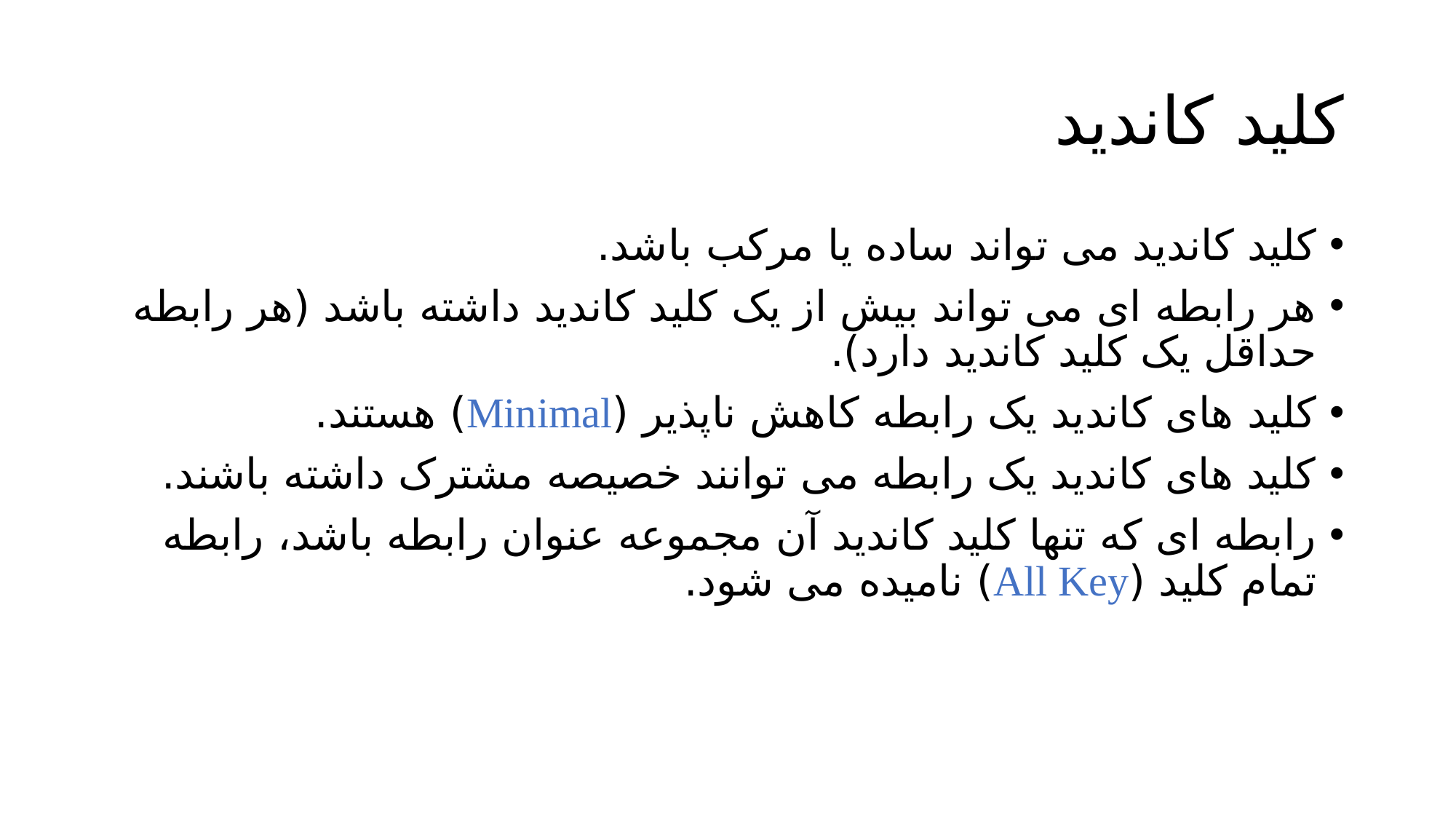

# کلید کاندید
کلید کاندید می تواند ساده یا مرکب باشد.
هر رابطه ای می تواند بیش از یک کلید کاندید داشته باشد (هر رابطه حداقل یک کلید کاندید دارد).
کلید های کاندید یک رابطه کاهش ناپذیر (Minimal) هستند.
کلید های کاندید یک رابطه می توانند خصیصه مشترک داشته باشند.
رابطه ای که تنها کلید کاندید آن مجموعه عنوان رابطه باشد، رابطه تمام کلید (All Key) نامیده می شود.